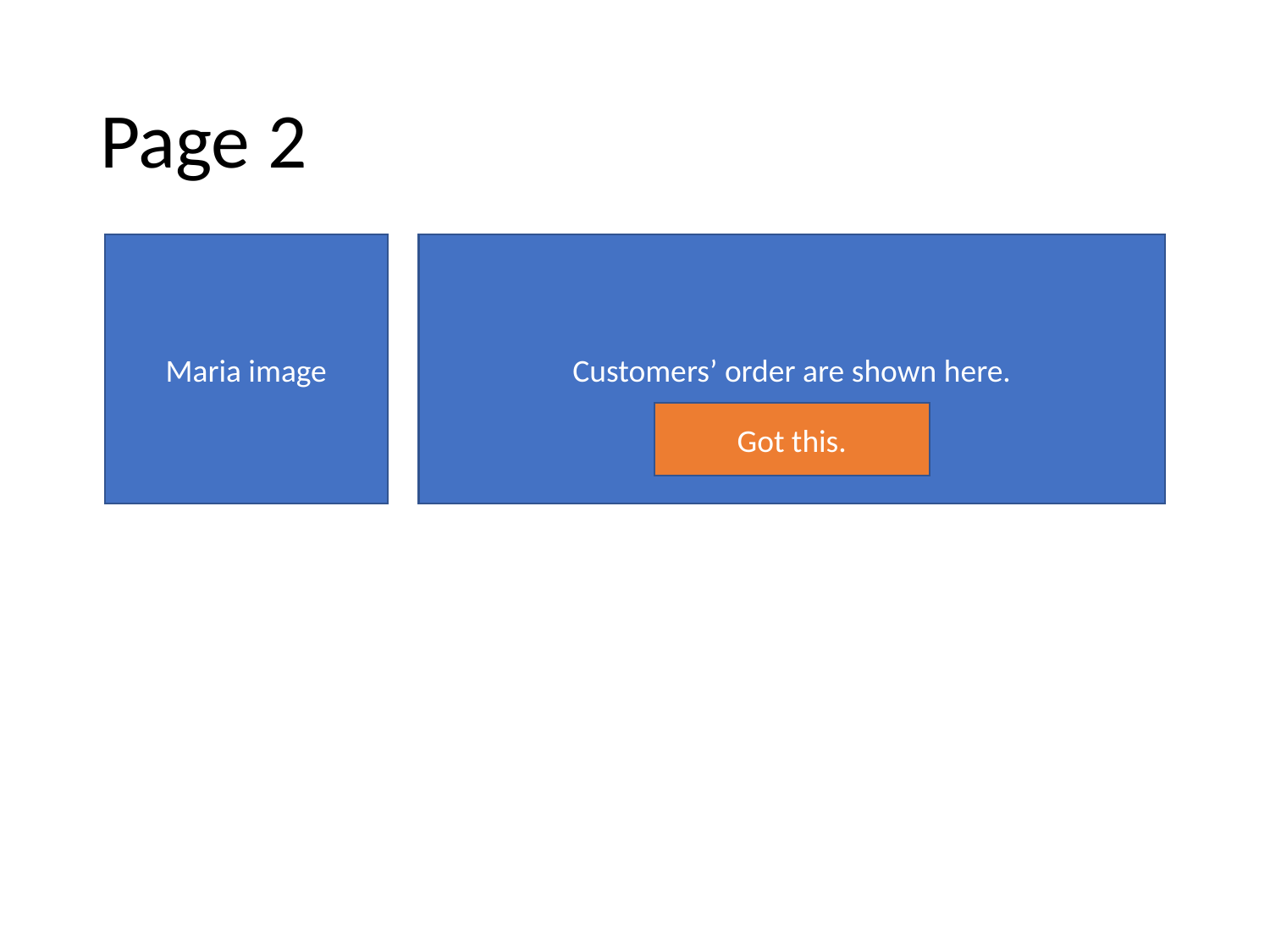

# Page 2
Customers’ order are shown here.
Maria image
Got this.